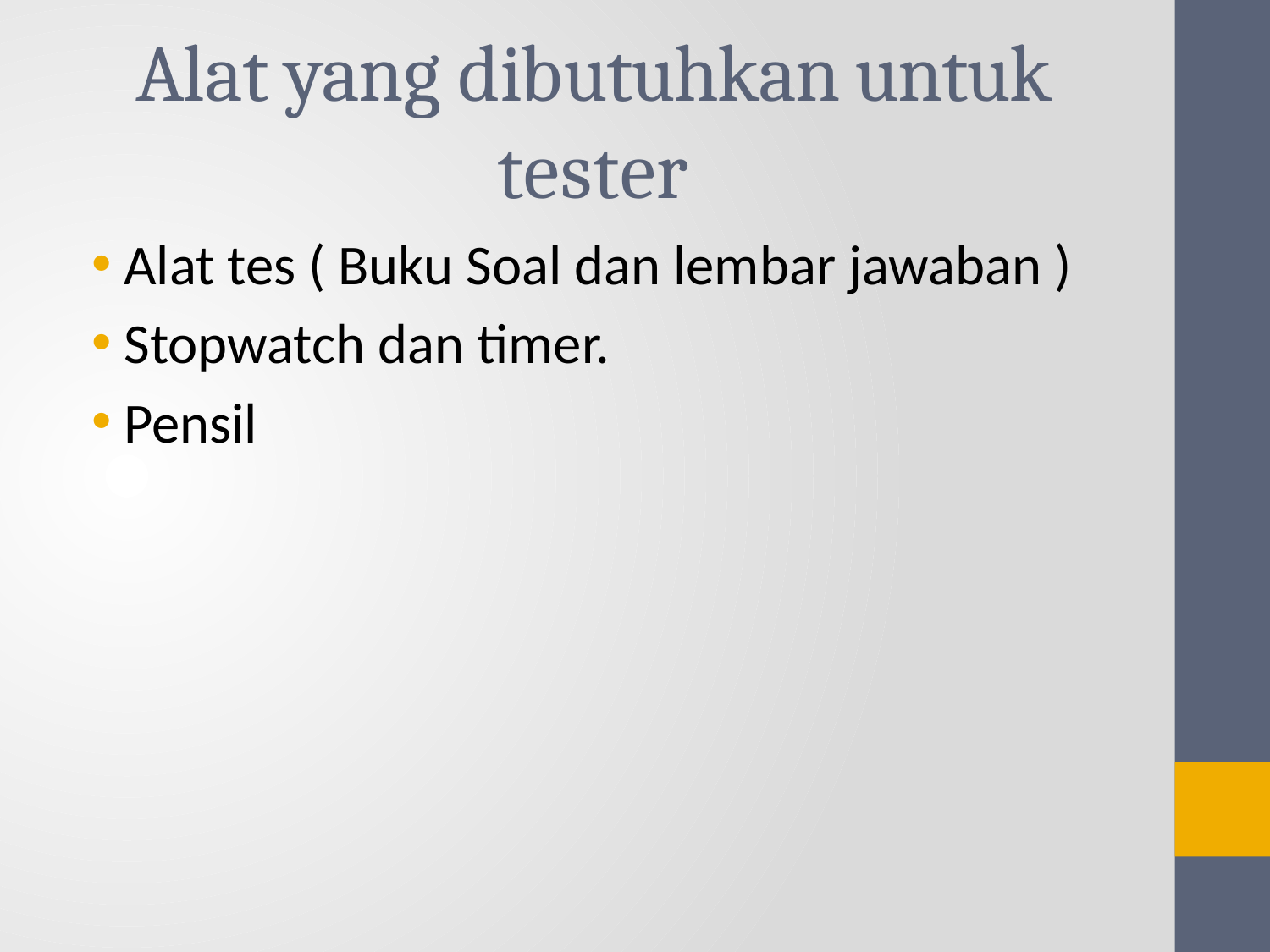

# Alat yang dibutuhkan untuk tester
Alat tes ( Buku Soal dan lembar jawaban )
Stopwatch dan timer.
Pensil